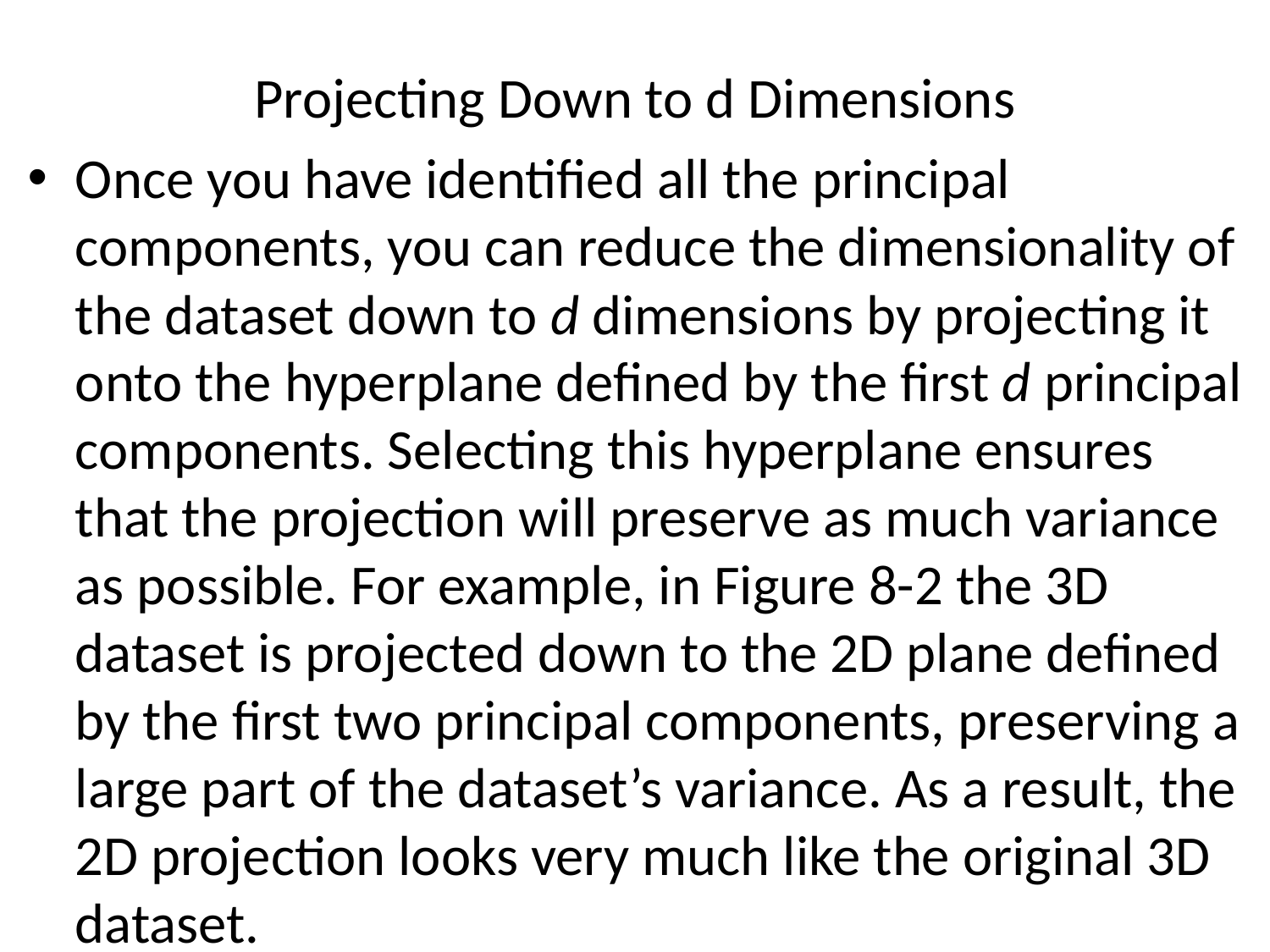

# Projecting Down to d Dimensions
Once you have identified all the principal components, you can reduce the dimensionality of the dataset down to d dimensions by projecting it onto the hyperplane defined by the first d principal components. Selecting this hyperplane ensures that the projection will preserve as much variance as possible. For example, in Figure 8-2 the 3D dataset is projected down to the 2D plane defined by the first two principal components, preserving a large part of the dataset’s variance. As a result, the 2D projection looks very much like the original 3D dataset.